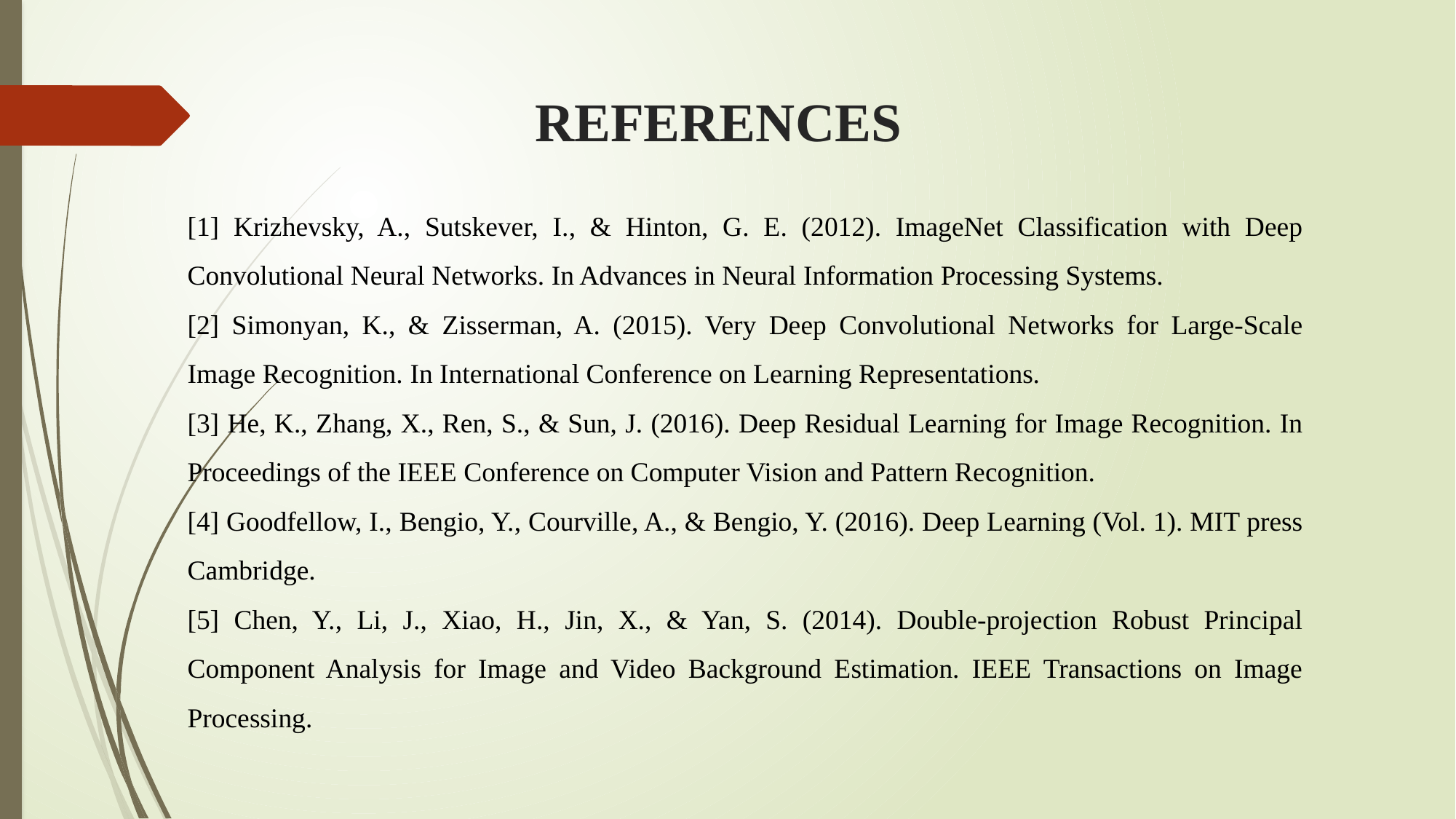

REFERENCES
[1] Krizhevsky, A., Sutskever, I., & Hinton, G. E. (2012). ImageNet Classification with Deep Convolutional Neural Networks. In Advances in Neural Information Processing Systems.
[2] Simonyan, K., & Zisserman, A. (2015). Very Deep Convolutional Networks for Large-Scale Image Recognition. In International Conference on Learning Representations.
[3] He, K., Zhang, X., Ren, S., & Sun, J. (2016). Deep Residual Learning for Image Recognition. In Proceedings of the IEEE Conference on Computer Vision and Pattern Recognition.
[4] Goodfellow, I., Bengio, Y., Courville, A., & Bengio, Y. (2016). Deep Learning (Vol. 1). MIT press Cambridge.
[5] Chen, Y., Li, J., Xiao, H., Jin, X., & Yan, S. (2014). Double-projection Robust Principal Component Analysis for Image and Video Background Estimation. IEEE Transactions on Image Processing.